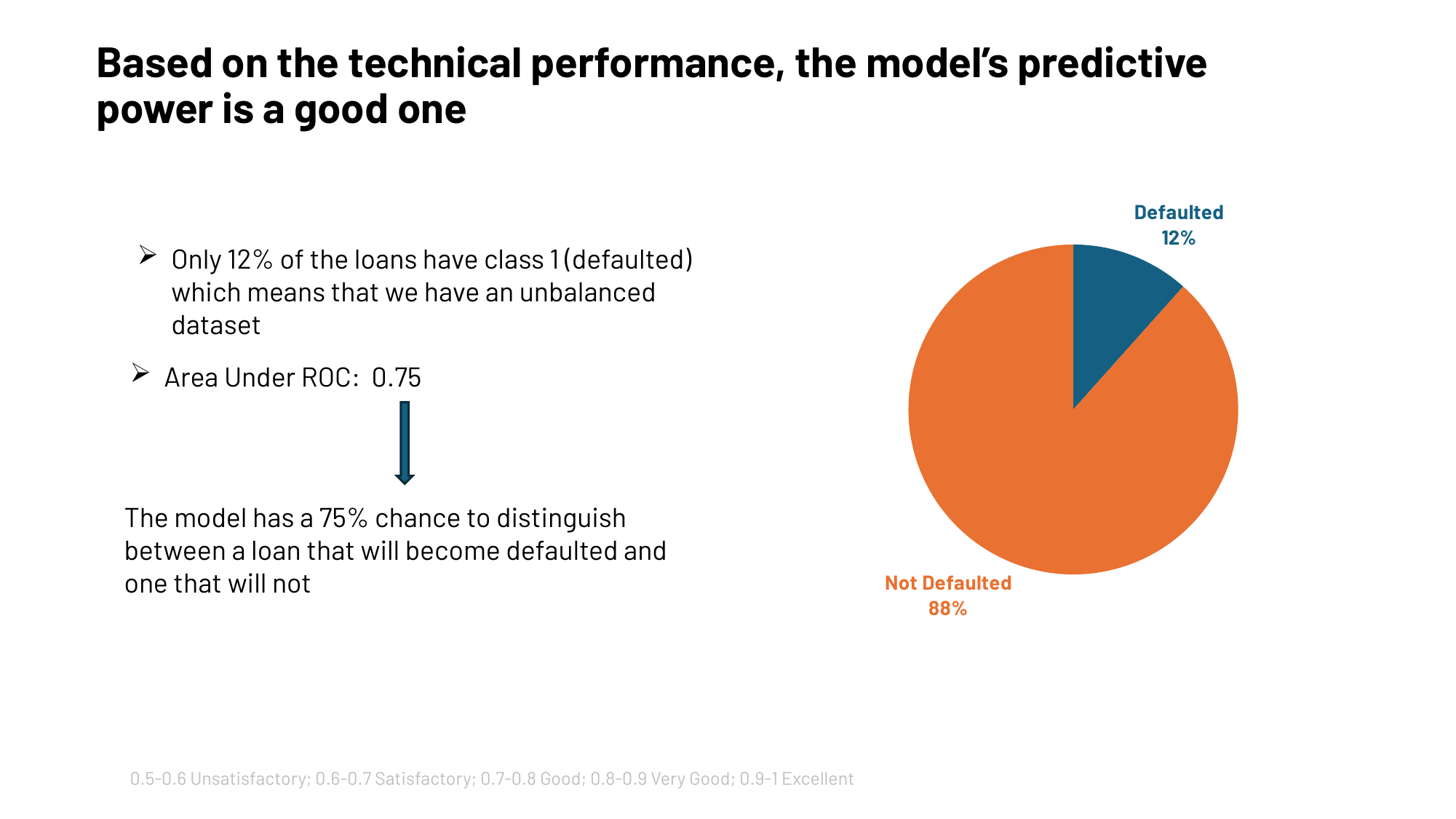

Based on the technical performance, the model’s predictive power is a good one

### Chart

| Category | Target% |
|---|---|
| Defaulted | 29653.0 |
| Not Defaulted | 225694.0 |
Only 12% of the loans have class 1 (defaulted) which means that we have an unbalanced dataset
Area Under ROC:  0.75

The model has a 75% chance to distinguish between a loan that will become defaulted and one that will not
0.5-0.6 Unsatisfactory; 0.6-0.7 Satisfactory; 0.7-0.8 Good; 0.8-0.9 Very Good; 0.9-1 Excellent